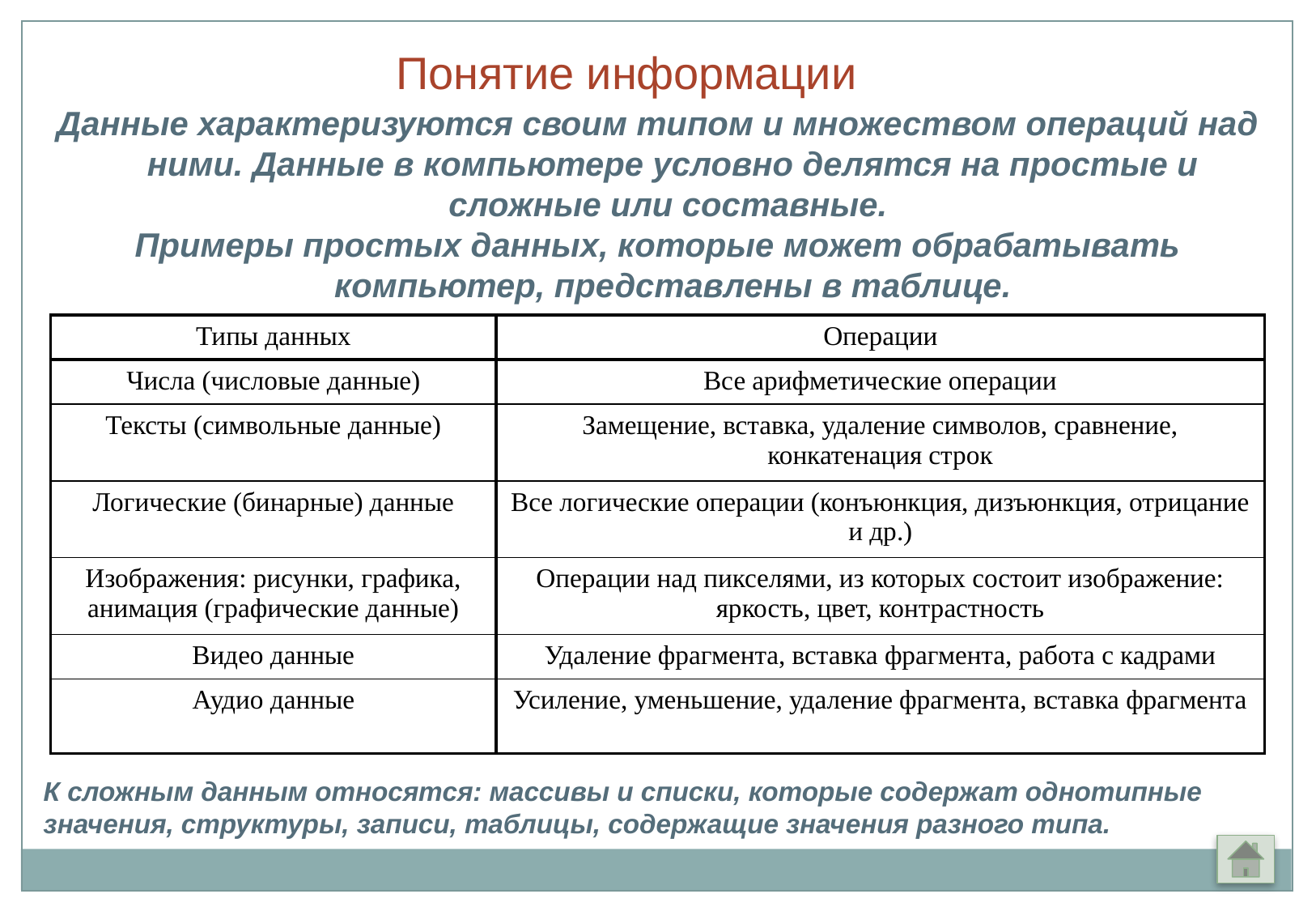

Понятие информации
Понятие информации
Данные характеризуются своим типом и множеством операций над ними. Данные в компьютере условно делятся на простые и сложные или составные.
Примеры простых данных, которые может обрабатывать компьютер, представлены в таблице.
| Типы данных | Операции |
| --- | --- |
| Числа (числовые данные) | Все арифметические операции |
| Тексты (символьные данные) | Замещение, вставка, удаление символов, сравнение, конкатенация строк |
| Логические (бинарные) данные | Все логические операции (конъюнкция, дизъюнкция, отрицание и др.) |
| Изображения: рисунки, графика, анимация (графические данные) | Операции над пикселями, из которых состоит изображение: яркость, цвет, контрастность |
| Видео данные | Удаление фрагмента, вставка фрагмента, работа с кадрами |
| Аудио данные | Усиление, уменьшение, удаление фрагмента, вставка фрагмента |
К сложным данным относятся: массивы и списки, которые содержат однотипные значения, структуры, записи, таблицы, содержащие значения разного типа.